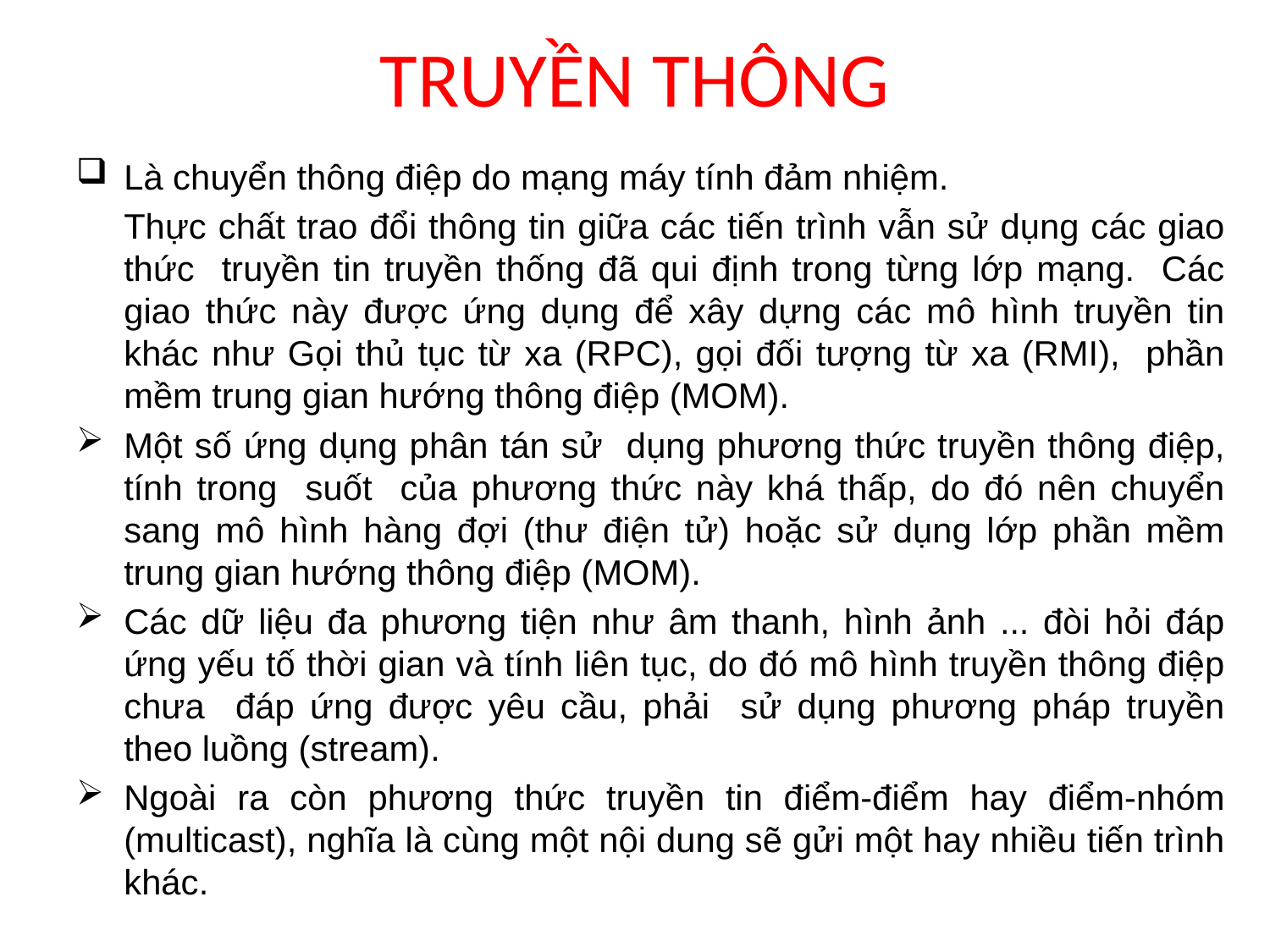

# TRUYỀN THÔNG
Là chuyển thông điệp do mạng máy tính đảm nhiệm.
	Thực chất trao đổi thông tin giữa các tiến trình vẫn sử dụng các giao thức  truyền tin truyền thống đã qui định trong từng lớp mạng.  Các giao thức này được ứng dụng để xây dựng các mô hình truyền tin khác như Gọi thủ tục từ xa (RPC), gọi đối tượng từ xa (RMI),  phần mềm trung gian hướng thông điệp (MOM).
Một số ứng dụng phân tán sử  dụng phương thức truyền thông điệp, tính trong  suốt  của phương thức này khá thấp, do đó nên chuyển sang mô hình hàng đợi (thư điện tử) hoặc sử dụng lớp phần mềm trung gian hướng thông điệp (MOM).
Các dữ liệu đa phương tiện như âm thanh, hình ảnh ... đòi hỏi đáp ứng yếu tố thời gian và tính liên tục, do đó mô hình truyền thông điệp chưa  đáp ứng được yêu cầu, phải  sử dụng phương pháp truyền theo luồng (stream).
Ngoài ra còn phương thức truyền tin điểm-điểm hay điểm-nhóm (multicast), nghĩa là cùng một nội dung sẽ gửi một hay nhiều tiến trình khác.